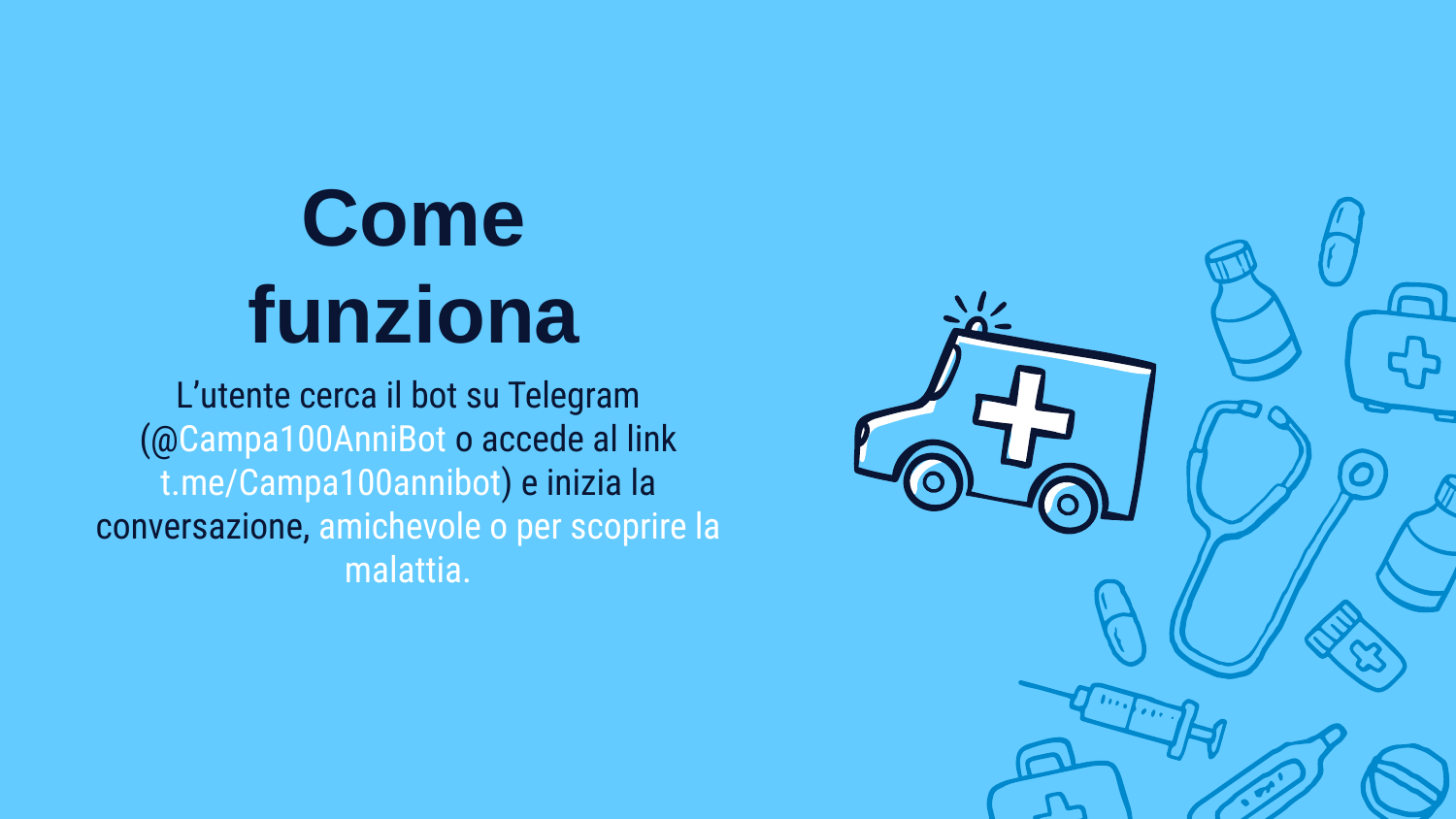

# Come funziona

L’utente cerca il bot su Telegram (@Campa100AnniBot o accede al link t.me/Campa100annibot) e inizia la conversazione, amichevole o per scoprire la malattia.